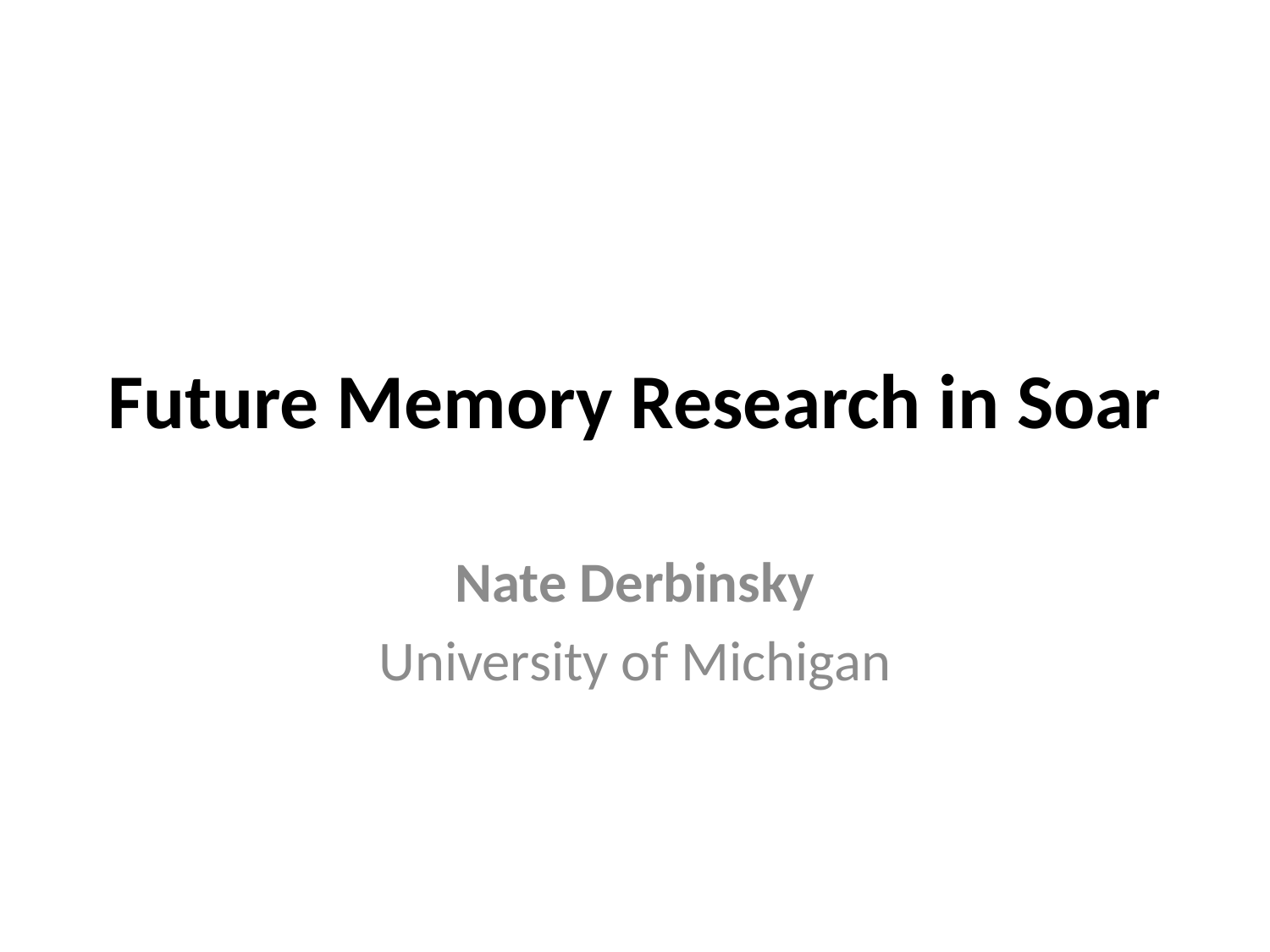

# Future Memory Research in Soar
Nate Derbinsky
University of Michigan